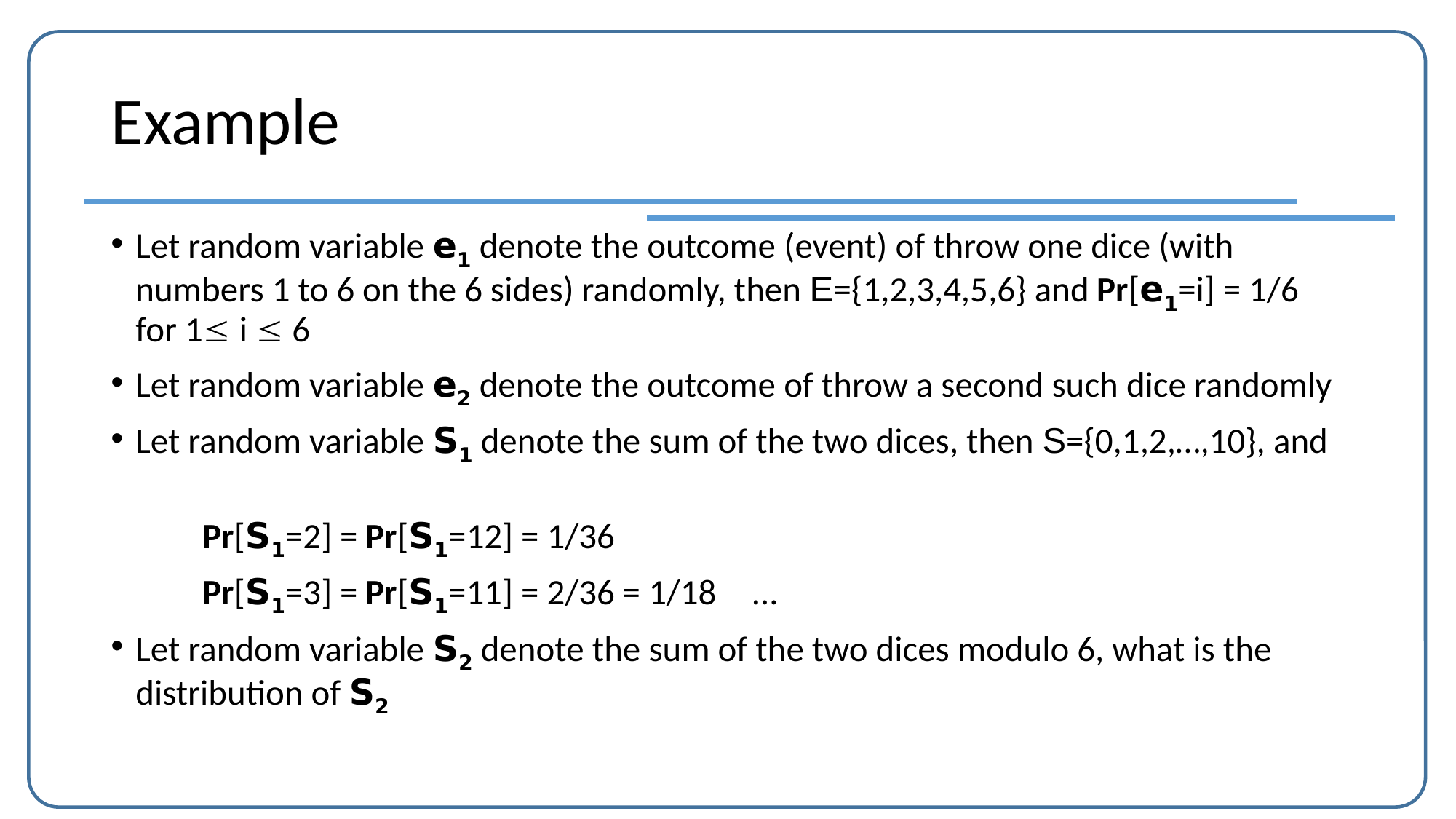

# Example
Let random variable e1 denote the outcome (event) of throw one dice (with numbers 1 to 6 on the 6 sides) randomly, then E={1,2,3,4,5,6} and Pr[e1=i] = 1/6  for 1≤ i ≤ 6
Let random variable e2 denote the outcome of throw a second such dice randomly
Let random variable S1 denote the sum of the two dices, then S={0,1,2,…,10}, and
	Pr[S1=2] = Pr[S1=12] = 1/36
	Pr[S1=3] = Pr[S1=11] = 2/36 = 1/18				…
Let random variable S2 denote the sum of the two dices modulo 6, what is the distribution of S2